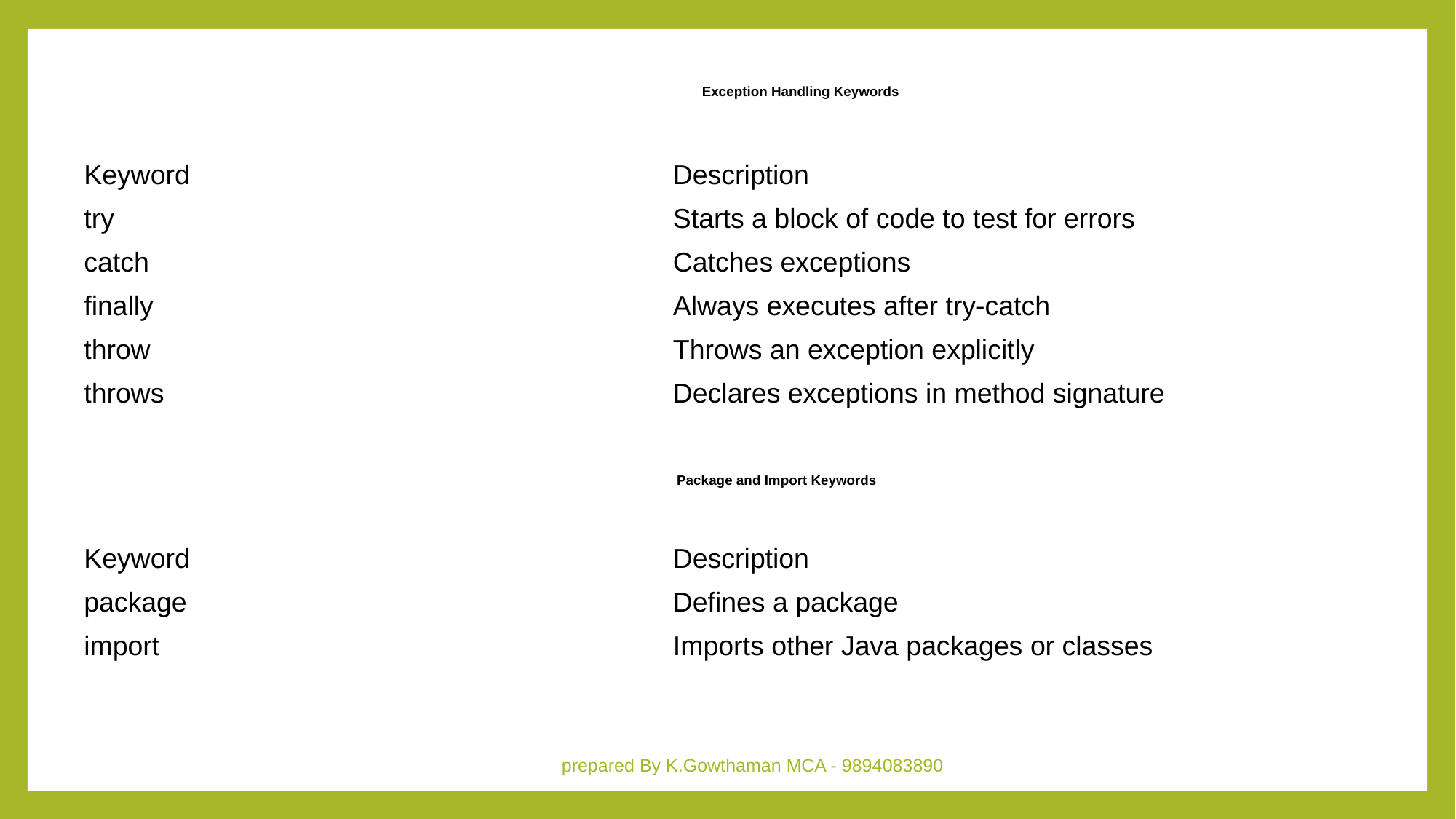

Exception Handling Keywords

| Keyword | Description |
| --- | --- |
| try | Starts a block of code to test for errors |
| catch | Catches exceptions |
| finally | Always executes after try-catch |
| throw | Throws an exception explicitly |
| throws | Declares exceptions in method signature |
Package and Import Keywords

| Keyword | Description |
| --- | --- |
| package | Defines a package |
| import | Imports other Java packages or classes |
prepared By K.Gowthaman MCA - 9894083890